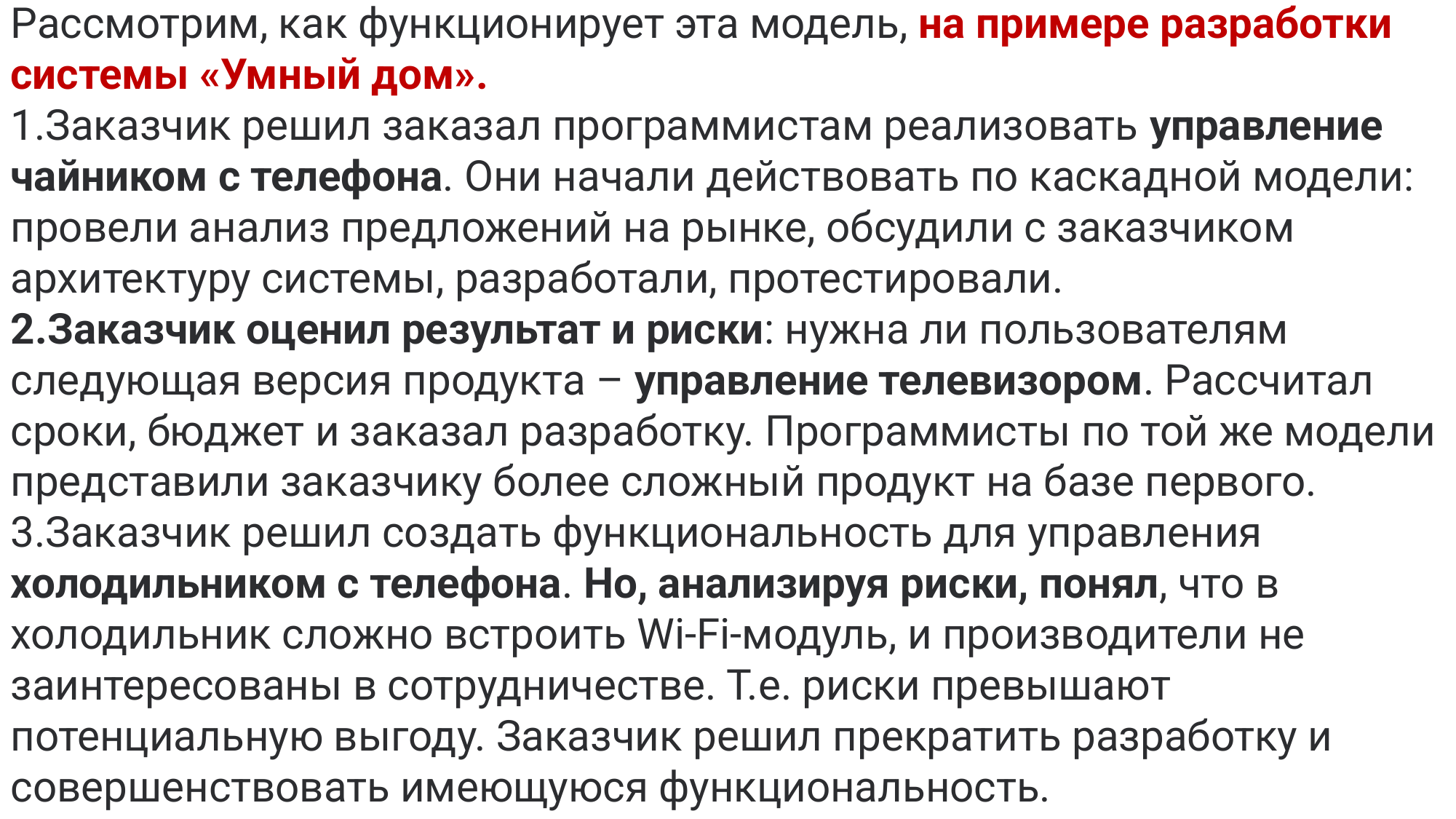

Рассмотрим, как функционирует эта модель, на примере разработки системы «Умный дом».
Заказчик решил заказал программистам реализовать управление чайником с телефона. Они начали действовать по каскадной модели: провели анализ предложений на рынке, обсудили с заказчиком архитектуру системы, разработали, протестировали.
Заказчик оценил результат и риски: нужна ли пользователям следующая версия продукта – управление телевизором. Рассчитал сроки, бюджет и заказал разработку. Программисты по той же модели представили заказчику более сложный продукт на базе первого.
Заказчик решил создать функциональность для управления холодильником с телефона. Но, анализируя риски, понял, что в холодильник сложно встроить Wi-Fi-модуль, и производители не заинтересованы в сотрудничестве. Т.е. риски превышают потенциальную выгоду. Заказчик решил прекратить разработку и совершенствовать имеющуюся функциональность.